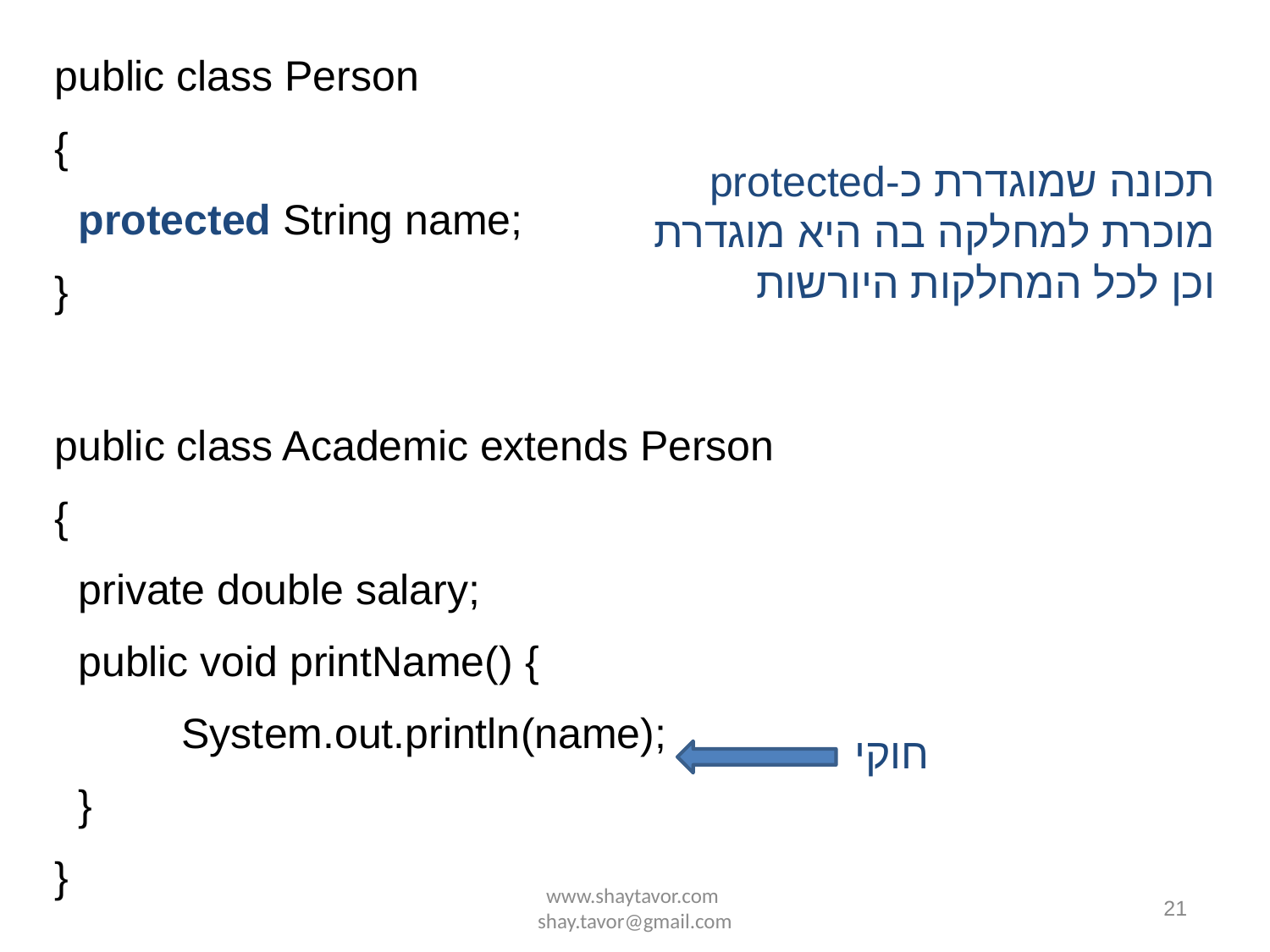

public class Person
{
  protected String name;
}
תכונה שמוגדרת כ-protected מוכרת למחלקה בה היא מוגדרת וכן לכל המחלקות היורשות
public class Academic extends Person
{
  private double salary;
  public void printName() {
	System.out.println(name);
  }
}
חוקי

www.shaytavor.com  shay.tavor@gmail.com
21